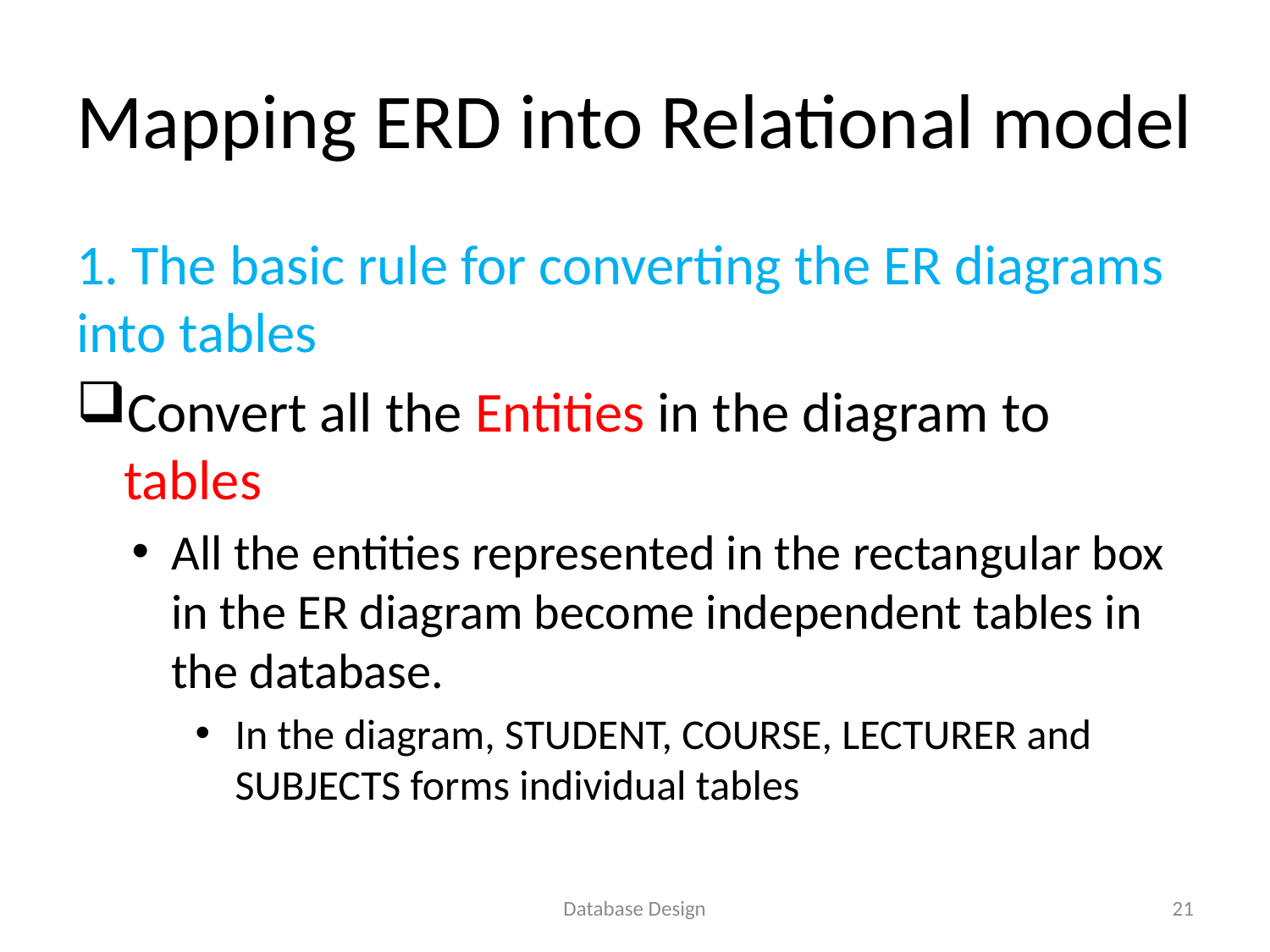

# Mapping ERD into Relational model
1. The basic rule for converting the ER diagrams into tables
Convert all the Entities in the diagram to tables
All the entities represented in the rectangular box in the ER diagram become independent tables in the database.
In the diagram, STUDENT, COURSE, LECTURER and SUBJECTS forms individual tables

Database Design
21